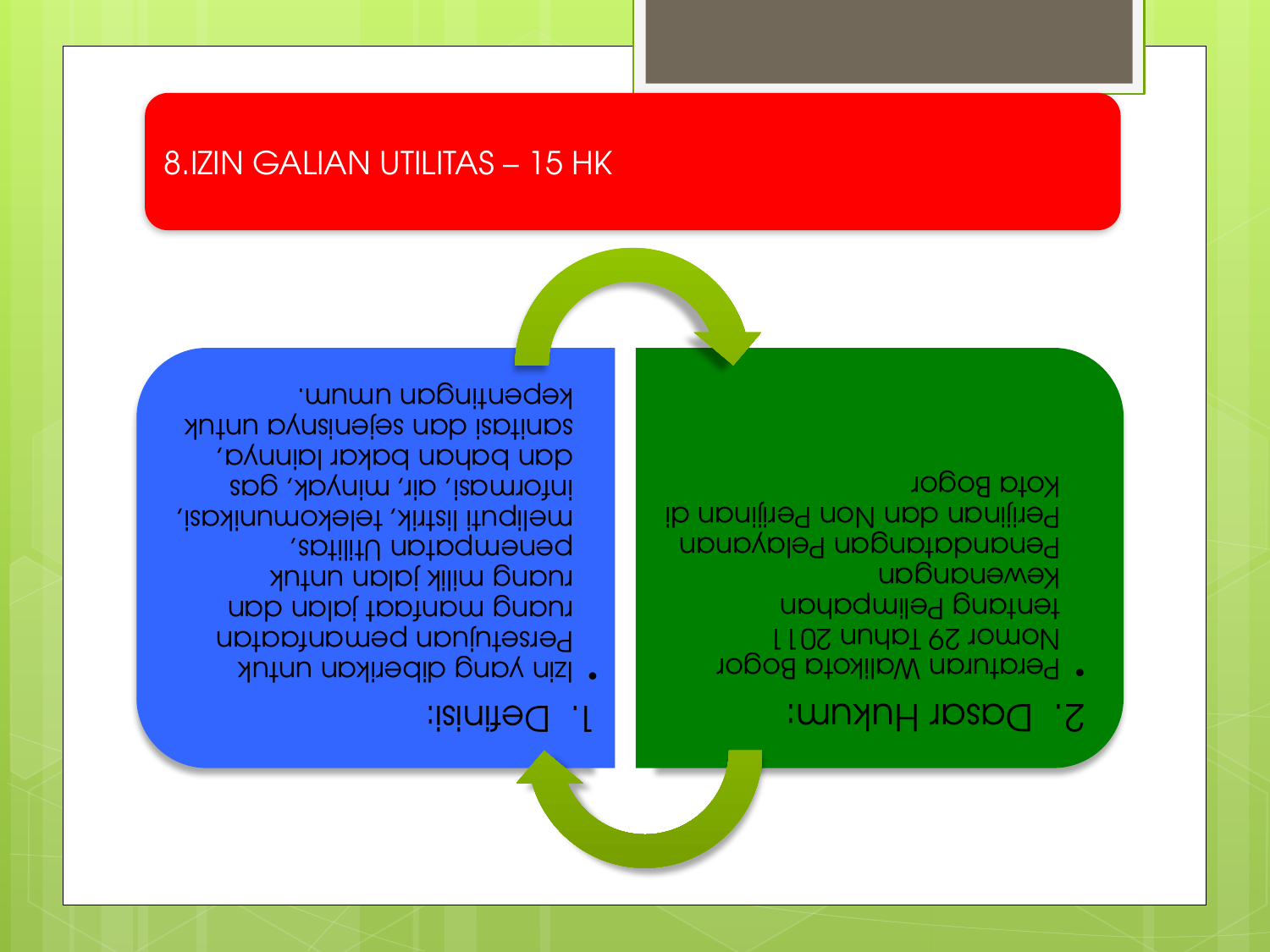

8.IZIN GALIAN UTILITAS – 15 HK

1.  Definisi:
Izin yang diberikan untuk Persetujuan pemanfaatan ruang manfaat jalan dan ruang milik jalan untuk penempatan Utilitas, meliputi listrik, telekomunikasi, informasi, air, minyak, gas dan bahan bakar lainnya, sanitasi dan sejenisnya untuk kepentingan umum.
2.  Dasar Hukum:
Peraturan Walikota Bogor Nomor 29 Tahun 2011 tentang Pelimpahan Kewenangan Penandatangan Pelayanan Perijinan dan Non Perijinan di Kota Bogor